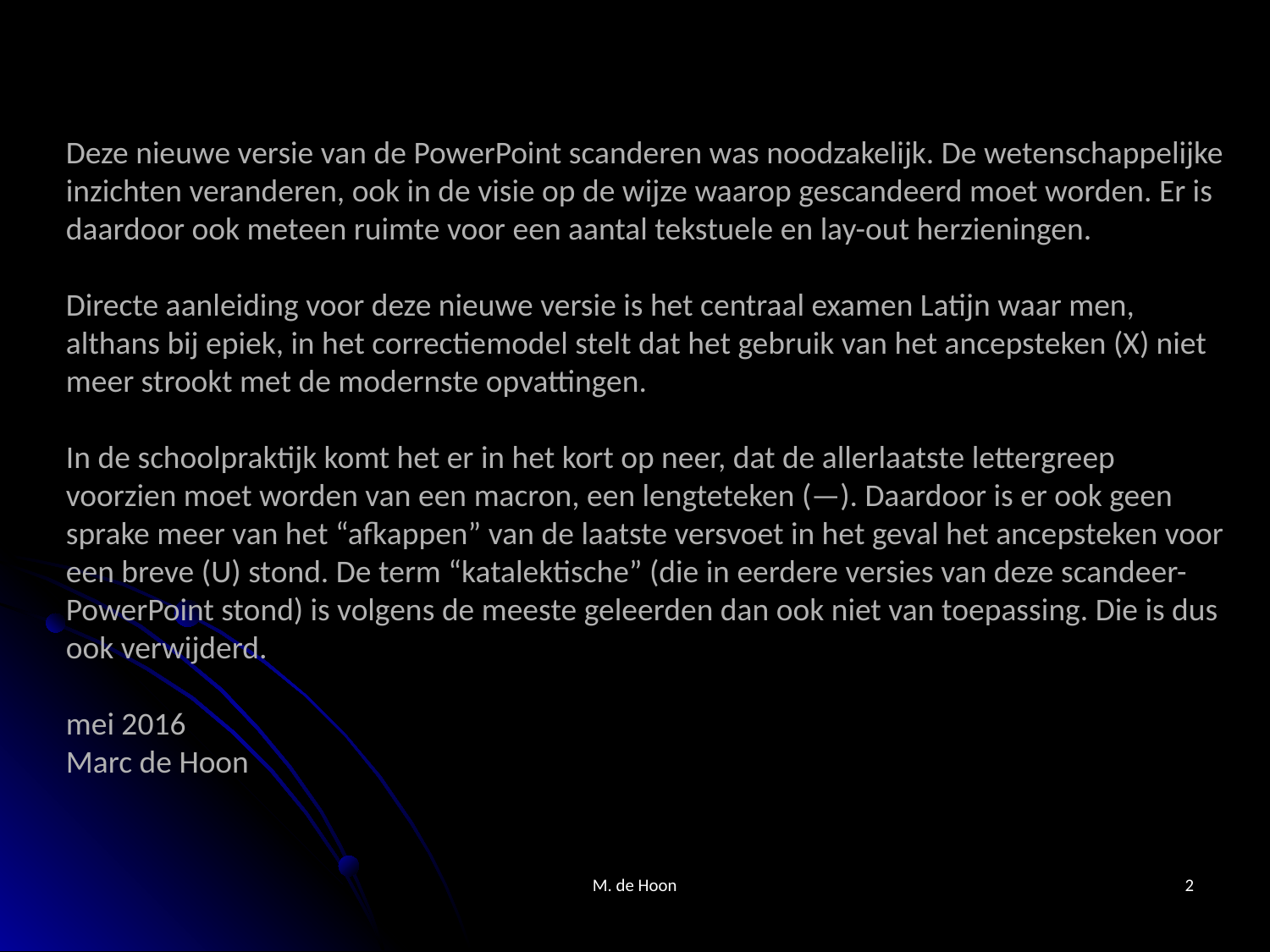

Deze nieuwe versie van de PowerPoint scanderen was noodzakelijk. De wetenschappelijke inzichten veranderen, ook in de visie op de wijze waarop gescandeerd moet worden. Er is daardoor ook meteen ruimte voor een aantal tekstuele en lay-out herzieningen.

Directe aanleiding voor deze nieuwe versie is het centraal examen Latijn waar men, althans bij epiek, in het correctiemodel stelt dat het gebruik van het ancepsteken (X) niet meer strookt met de modernste opvattingen.

In de schoolpraktijk komt het er in het kort op neer, dat de allerlaatste lettergreep voorzien moet worden van een macron, een lengteteken (—). Daardoor is er ook geen sprake meer van het “afkappen” van de laatste versvoet in het geval het ancepsteken voor een breve (U) stond. De term “katalektische” (die in eerdere versies van deze scandeer-PowerPoint stond) is volgens de meeste geleerden dan ook niet van toepassing. Die is dus ook verwijderd.

mei 2016
Marc de Hoon
M. de Hoon
2